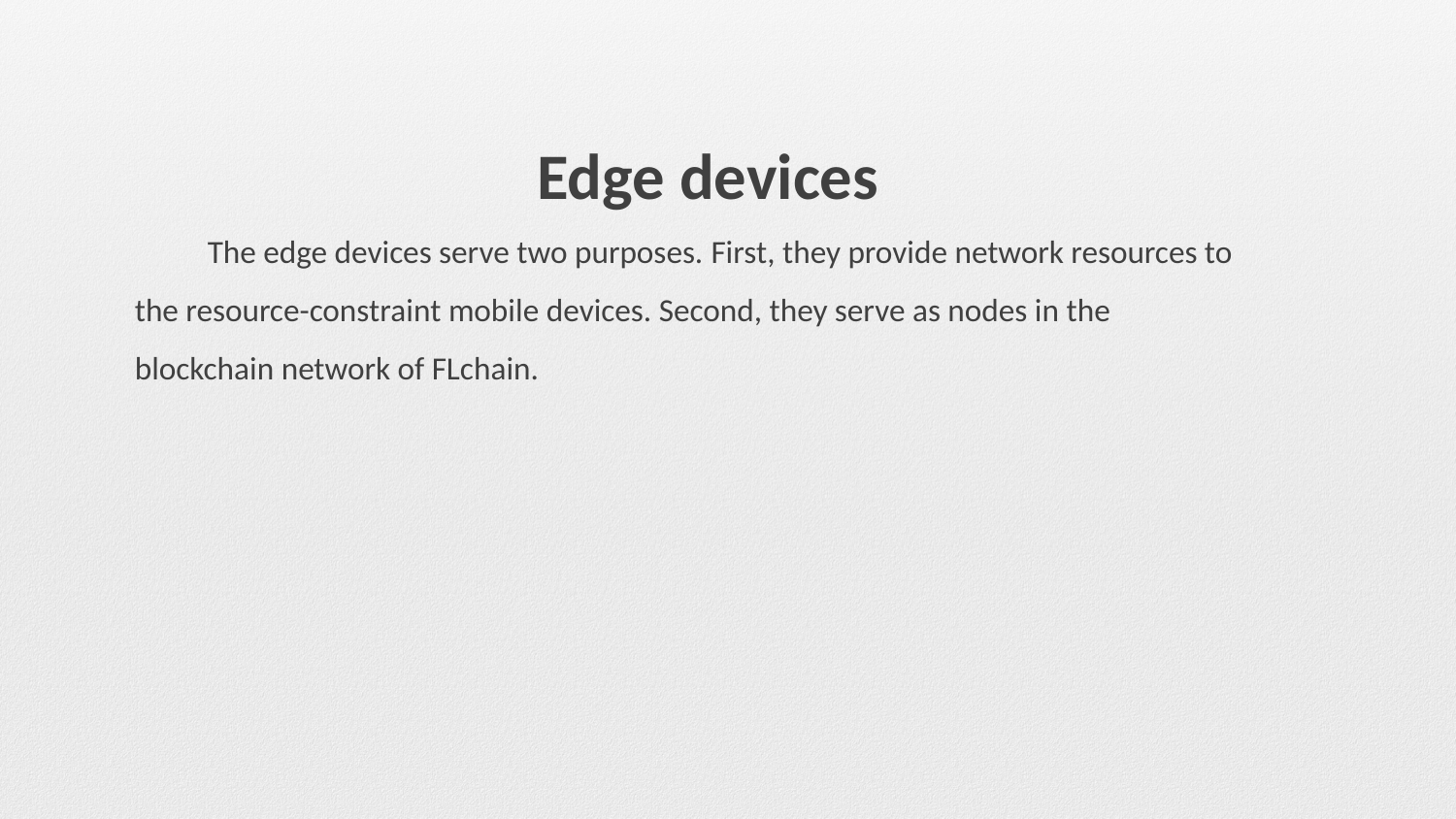

Edge devices
The edge devices serve two purposes. First, they provide network resources to the resource-constraint mobile devices. Second, they serve as nodes in the blockchain network of FLchain.